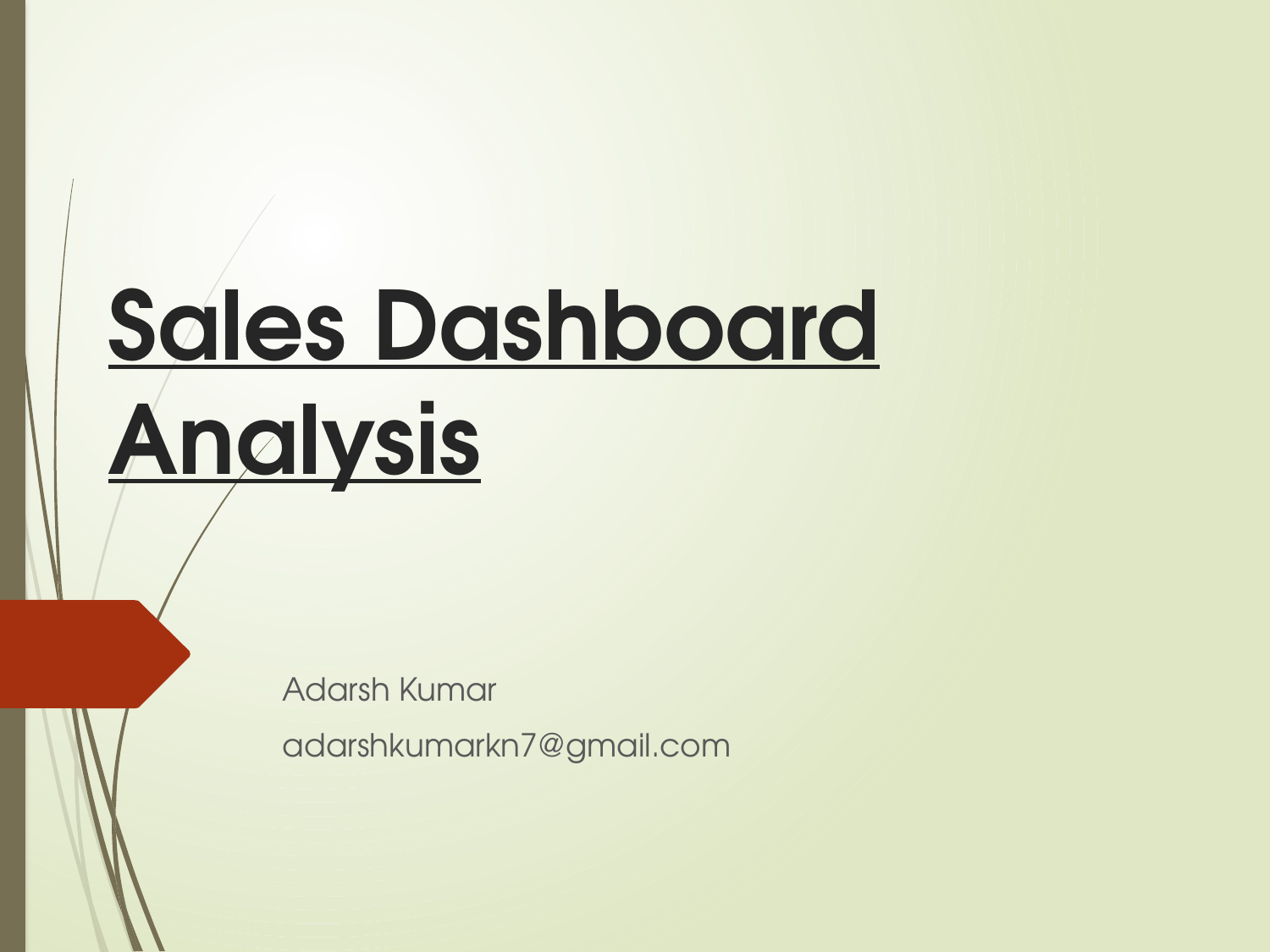

# Sales Dashboard Analysis
Adarsh Kumar
adarshkumarkn7@gmail.com